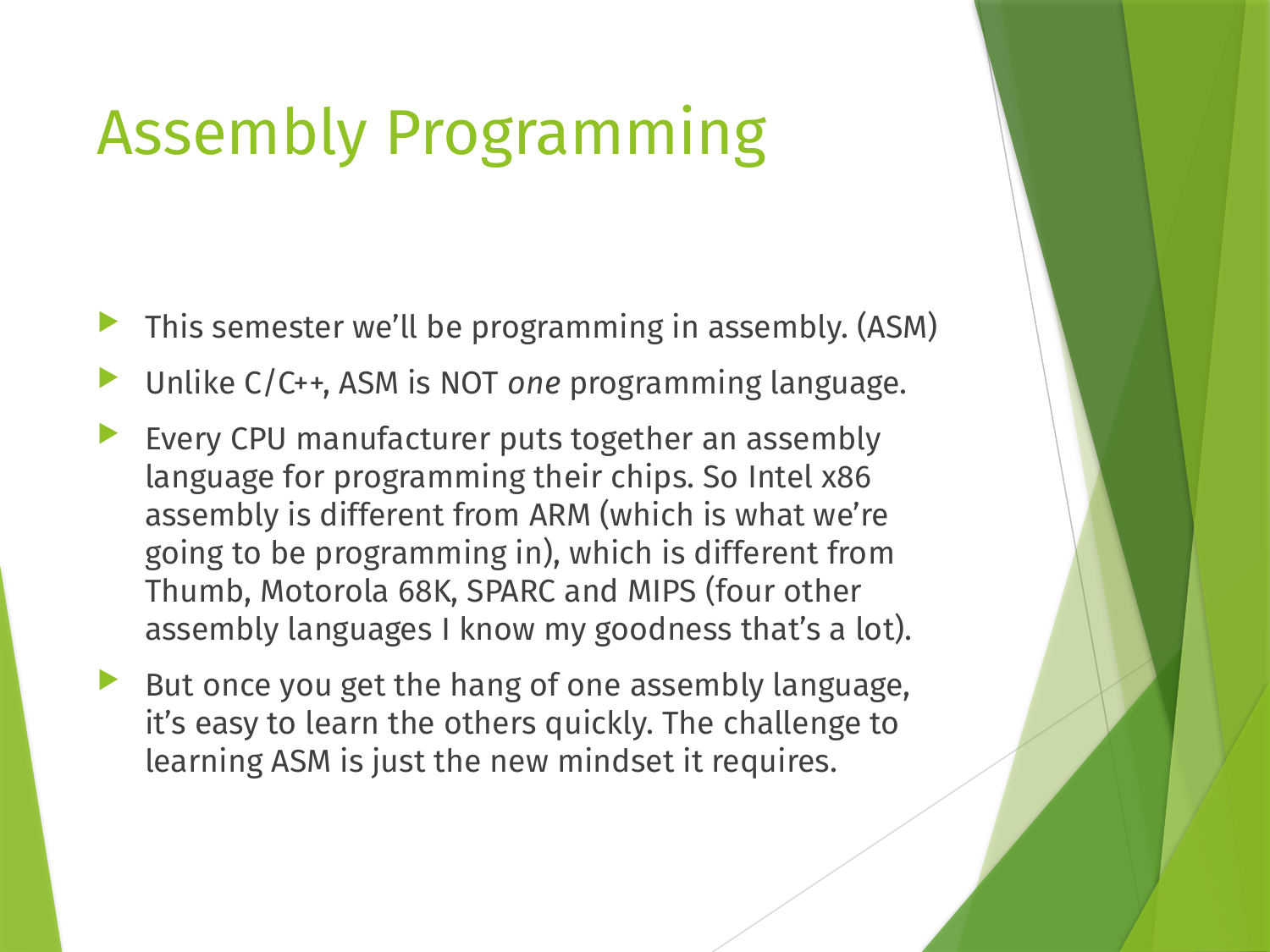

# Assembly Programming
This semester we’ll be programming in assembly. (ASM)
Unlike C/C++, ASM is NOT one programming language.
Every CPU manufacturer puts together an assembly language for programming their chips. So Intel x86 assembly is different from ARM (which is what we’re going to be programming in), which is different from Thumb, Motorola 68K, SPARC and MIPS (four other assembly languages I know my goodness that’s a lot).
But once you get the hang of one assembly language, it’s easy to learn the others quickly. The challenge to learning ASM is just the new mindset it requires.